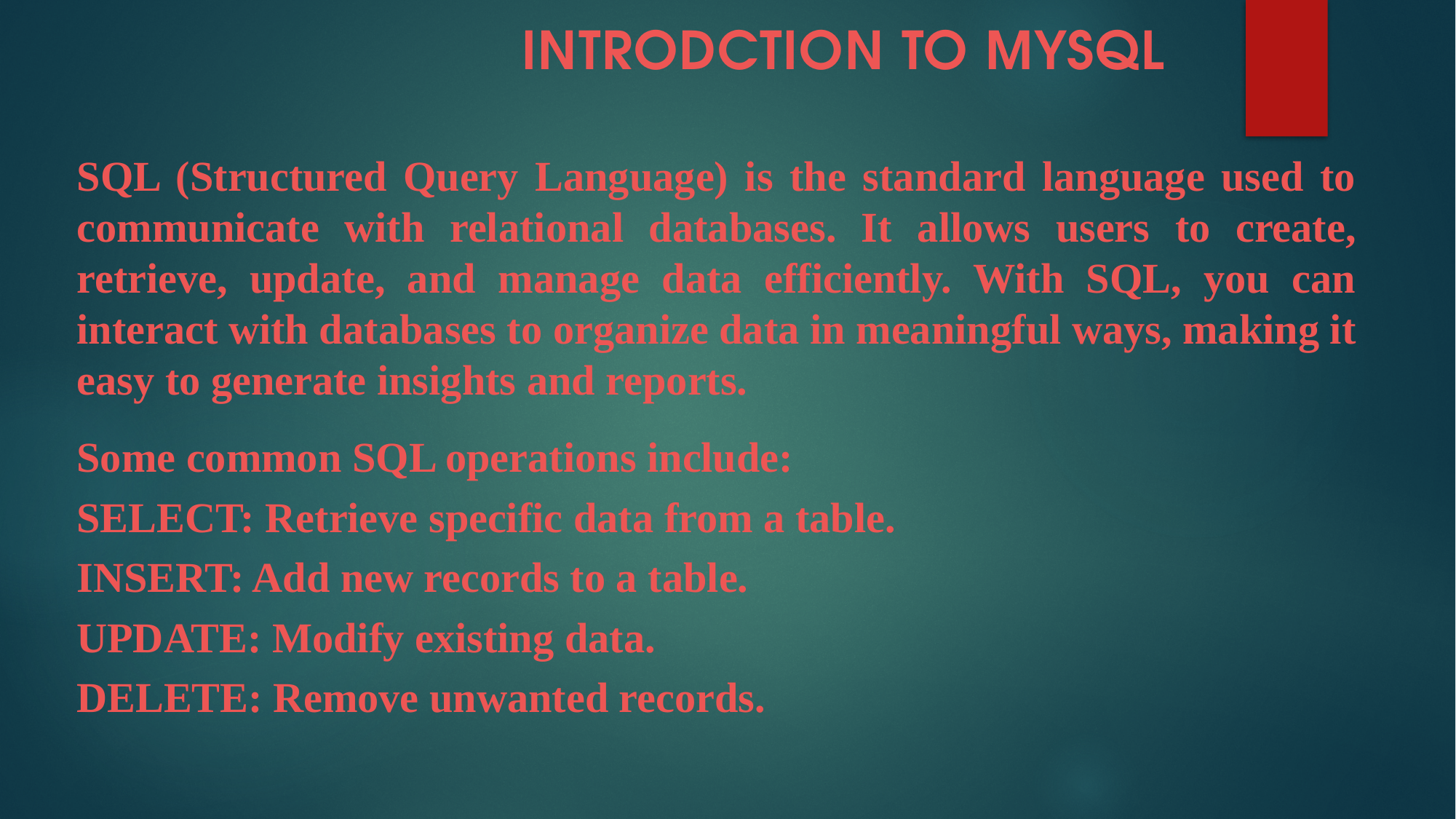

INTRODCTION TO MYSQL
SQL (Structured Query Language) is the standard language used to communicate with relational databases. It allows users to create, retrieve, update, and manage data efficiently. With SQL, you can interact with databases to organize data in meaningful ways, making it easy to generate insights and reports.
Some common SQL operations include:
SELECT: Retrieve specific data from a table.
INSERT: Add new records to a table.
UPDATE: Modify existing data.
DELETE: Remove unwanted records.